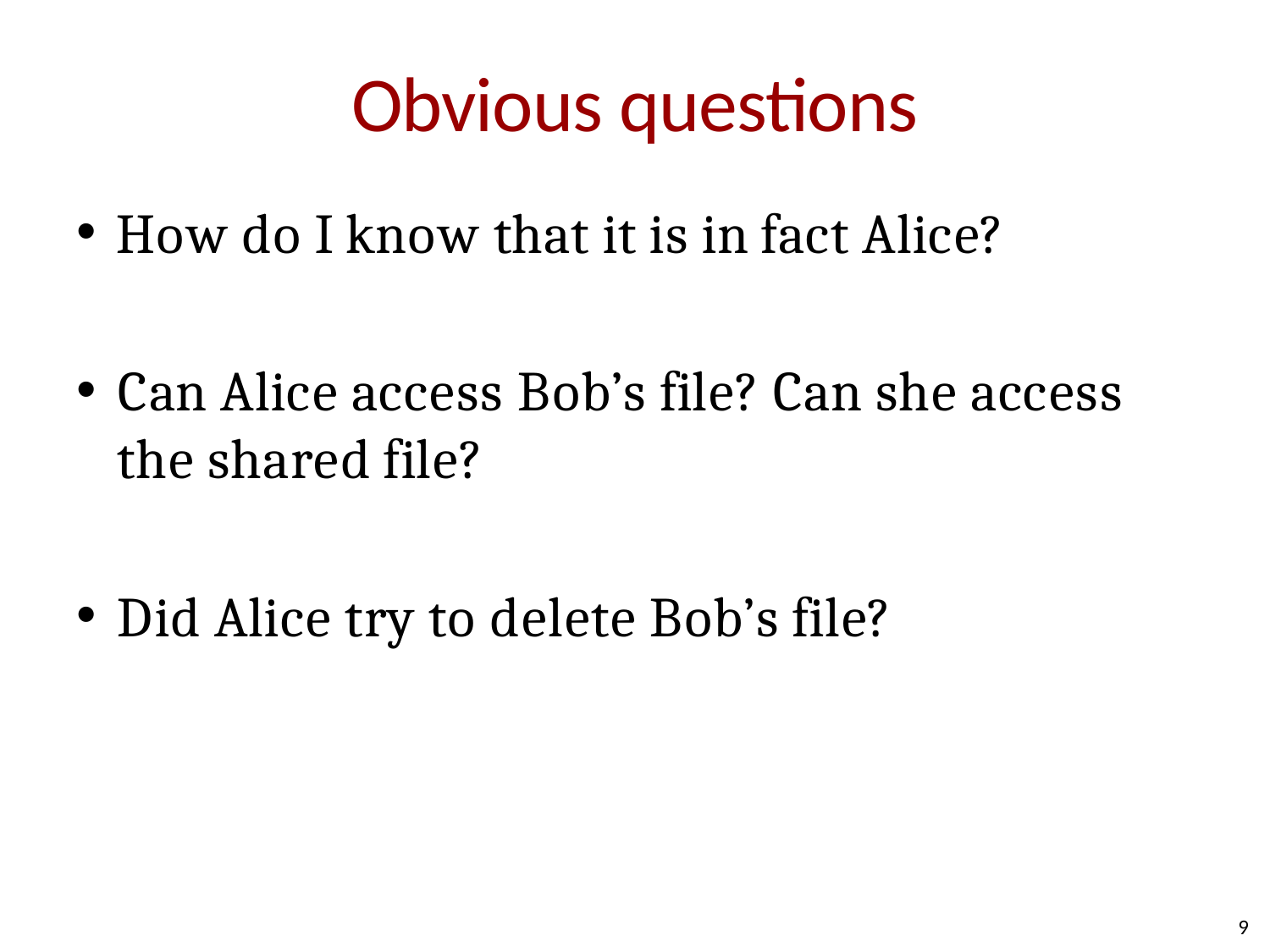

# Obvious questions
How do I know that it is in fact Alice?

Can Alice access Bob’s file? Can she access the shared file?

Did Alice try to delete Bob’s file?
9